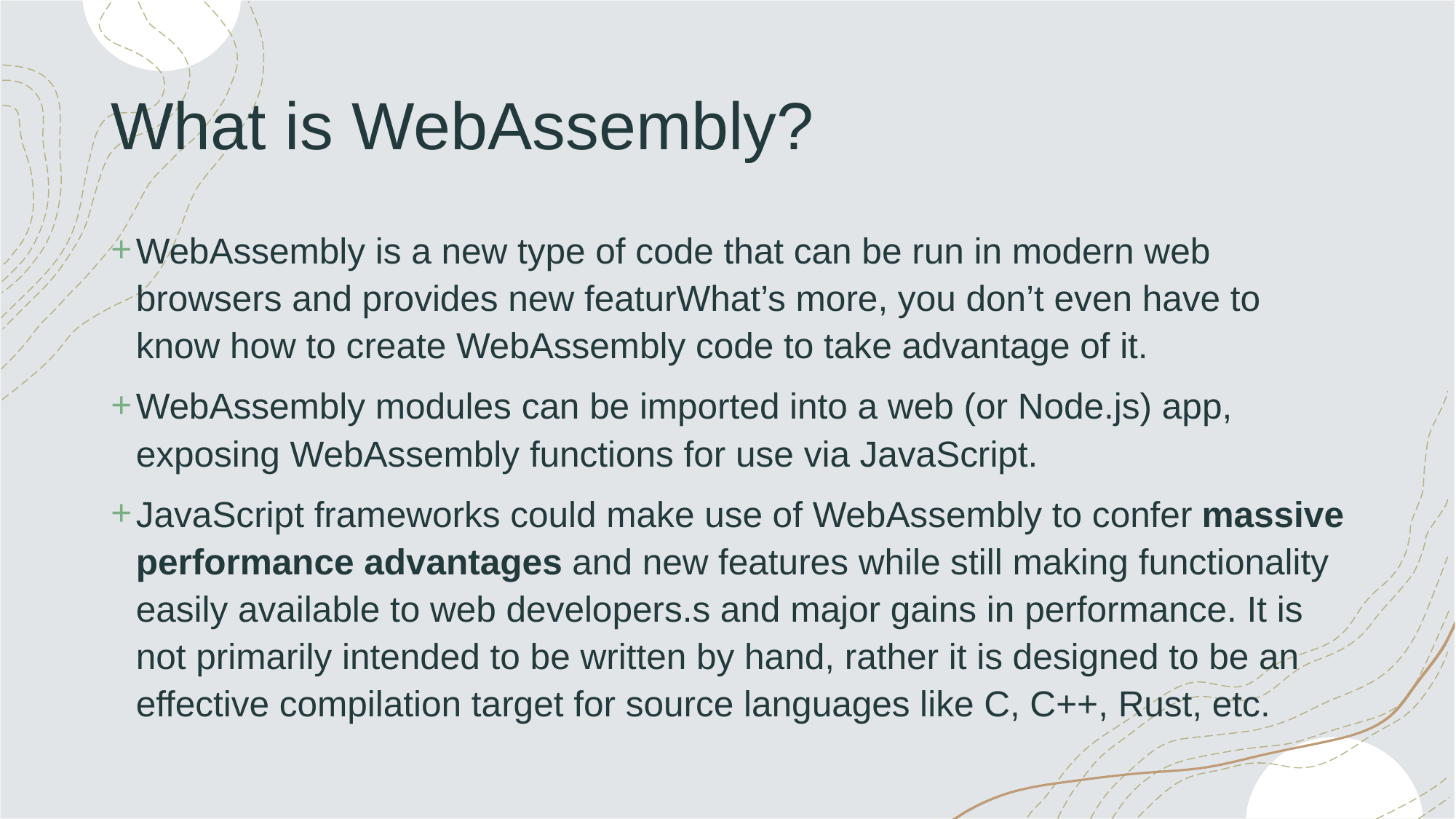

# What is WebAssembly?
WebAssembly is a new type of code that can be run in modern web browsers and provides new featurWhat’s more, you don’t even have to know how to create WebAssembly code to take advantage of it.
WebAssembly modules can be imported into a web (or Node.js) app, exposing WebAssembly functions for use via JavaScript.
JavaScript frameworks could make use of WebAssembly to confer massive performance advantages and new features while still making functionality easily available to web developers.s and major gains in performance. It is not primarily intended to be written by hand, rather it is designed to be an effective compilation target for source languages like C, C++, Rust, etc.